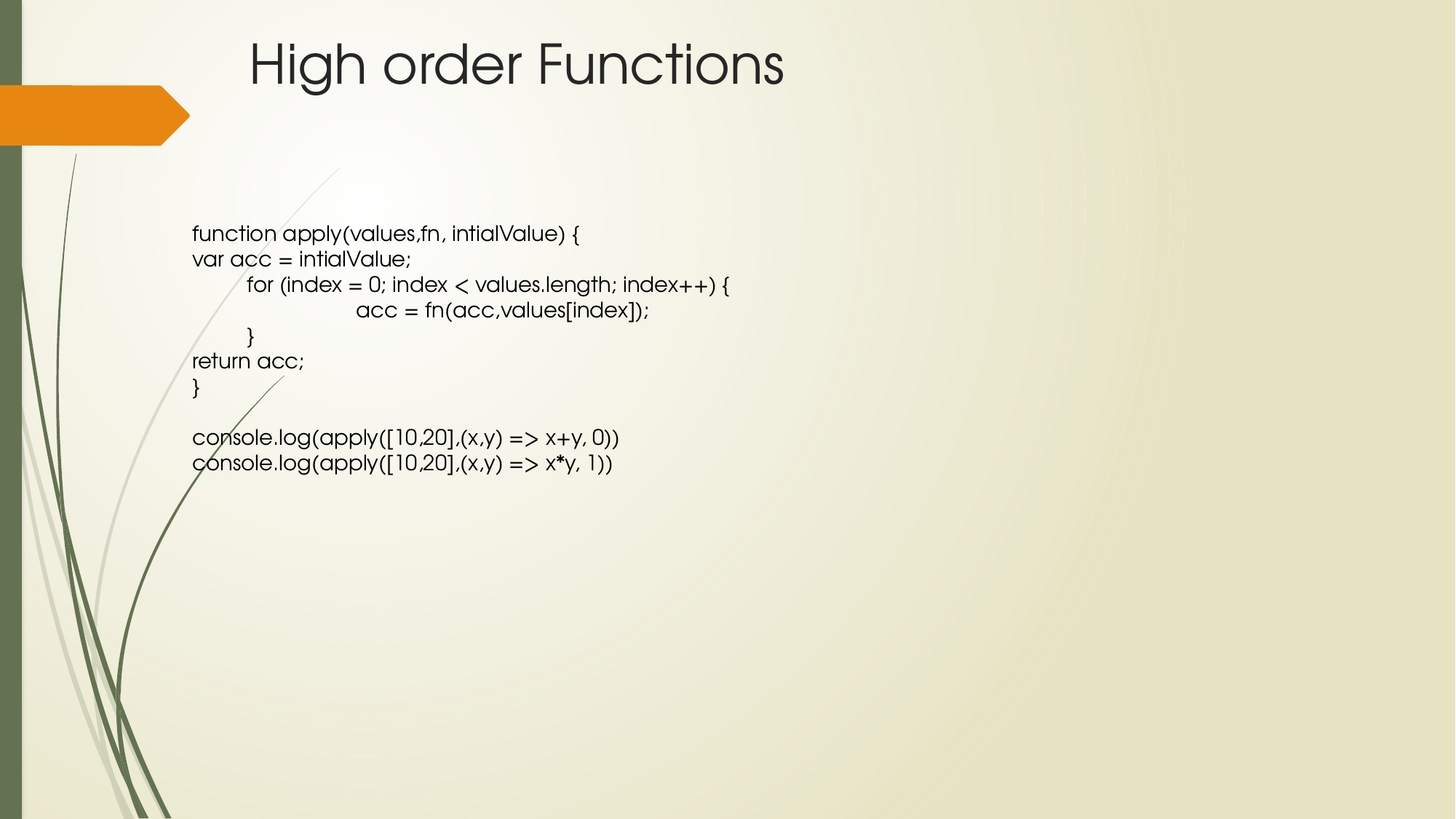

High order Functions
function apply(values,fn, intialValue) {
var acc = intialValue;
for (index = 0; index < values.length; index++) {
	acc = fn(acc,values[index]);
}
return acc;
}
console.log(apply([10,20],(x,y) => x+y, 0))
console.log(apply([10,20],(x,y) => x*y, 1))